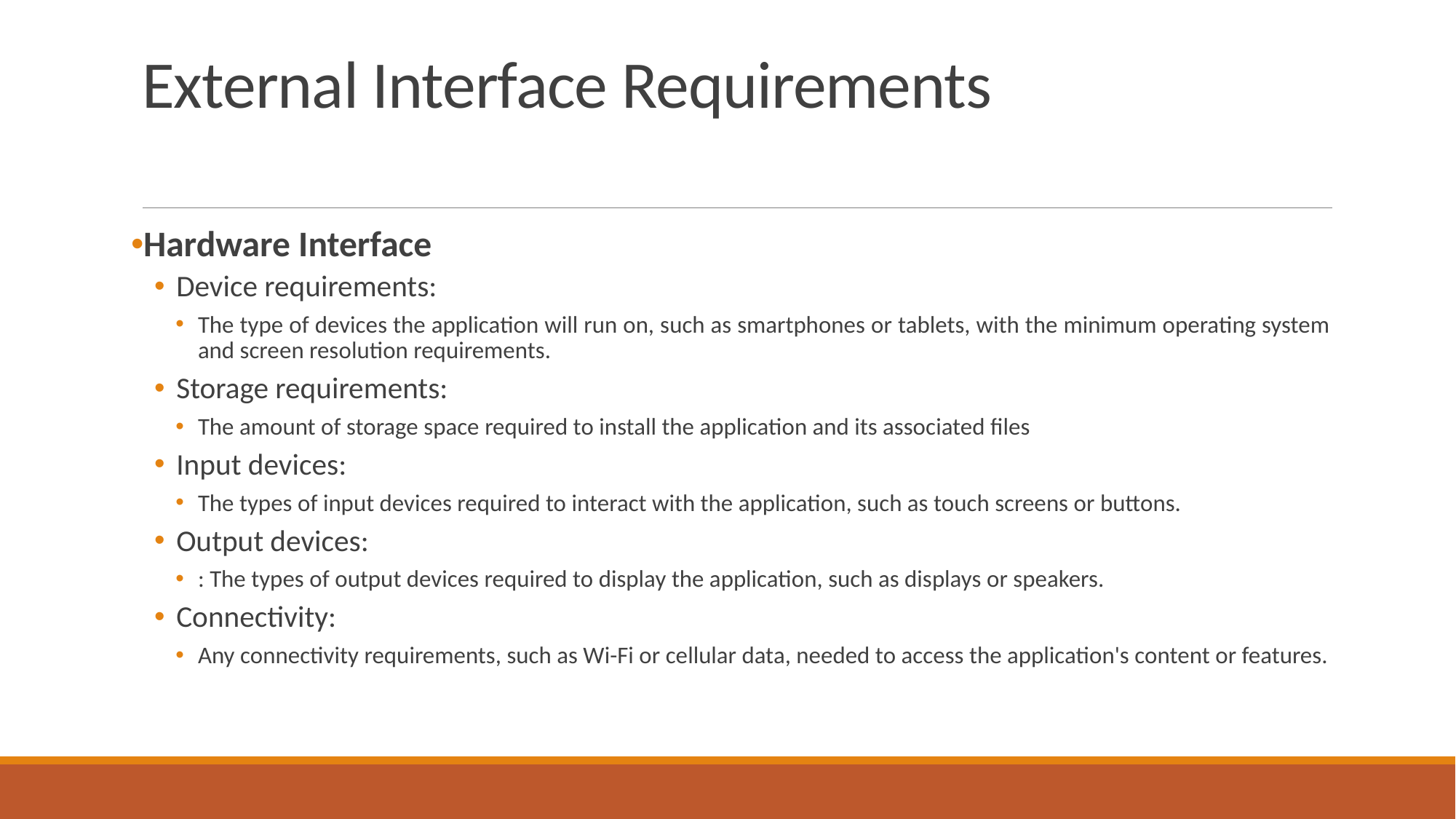

# External Interface Requirements
Hardware Interface
Device requirements:
The type of devices the application will run on, such as smartphones or tablets, with the minimum operating system and screen resolution requirements.
Storage requirements:
The amount of storage space required to install the application and its associated files
Input devices:
The types of input devices required to interact with the application, such as touch screens or buttons.
Output devices:
: The types of output devices required to display the application, such as displays or speakers.
Connectivity:
Any connectivity requirements, such as Wi-Fi or cellular data, needed to access the application's content or features.